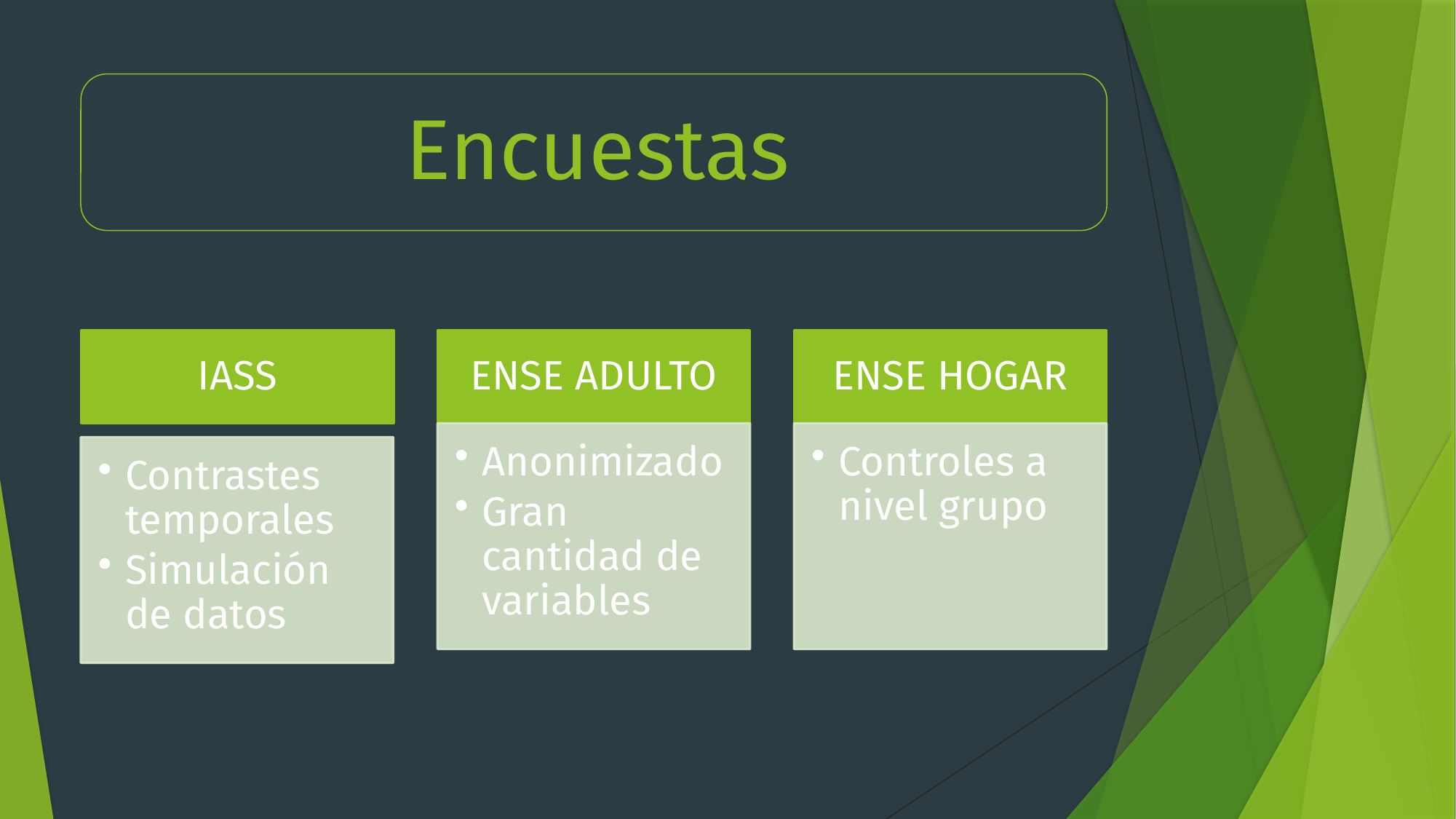

Encuestas
IASS
Contrastes temporales
Simulación de datos
ENSE ADULTO
Anonimizado
Gran cantidad de variables
ENSE HOGAR
Controles a nivel grupo